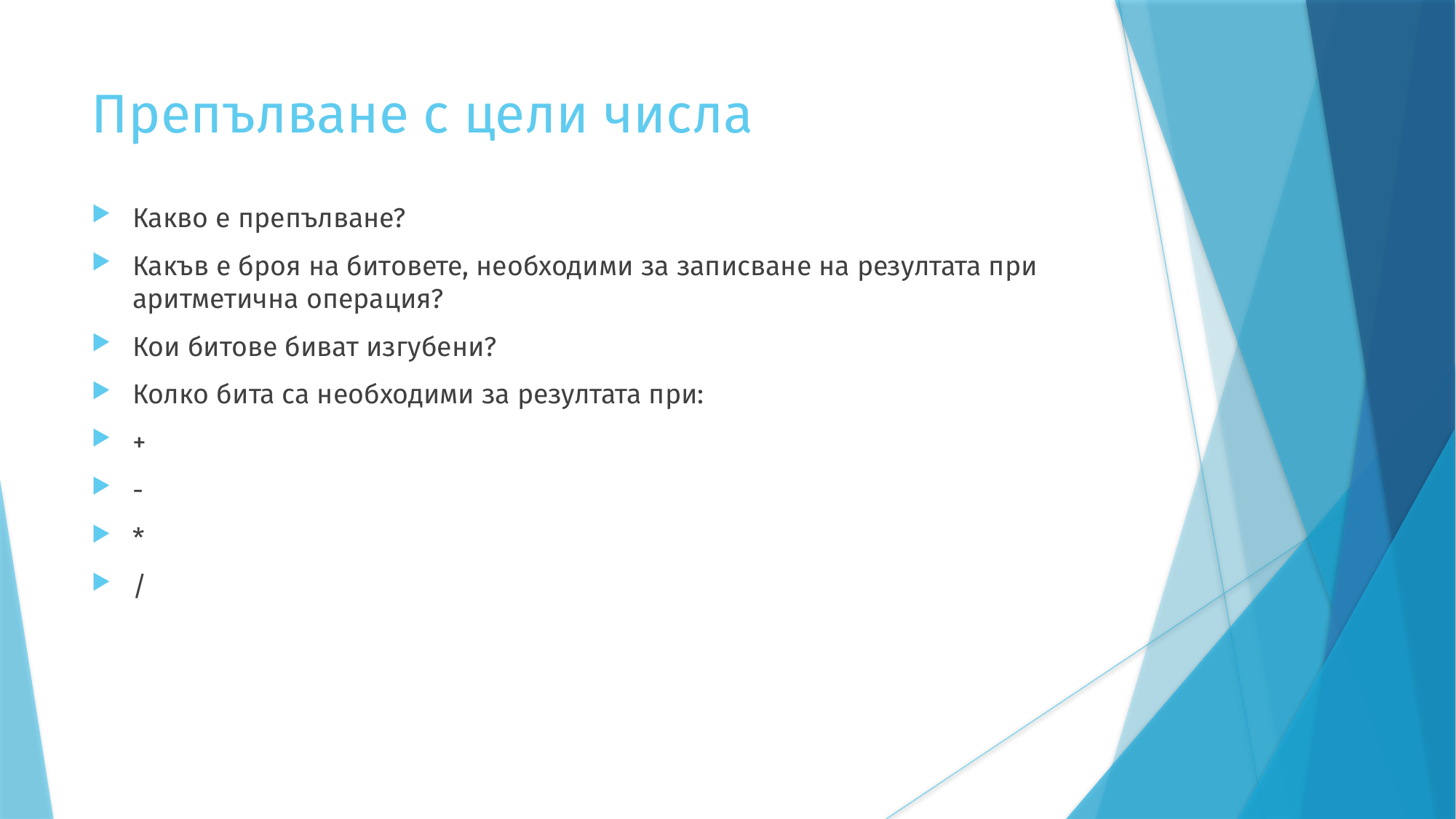

Препълване с цели числа
Какво е препълване?
Какъв е броя на битовете, необходими за записване на резултата при аритметична операция?
Кои битове биват изгубени?
Колко бита са необходими за резултата при:
+
-
*
/